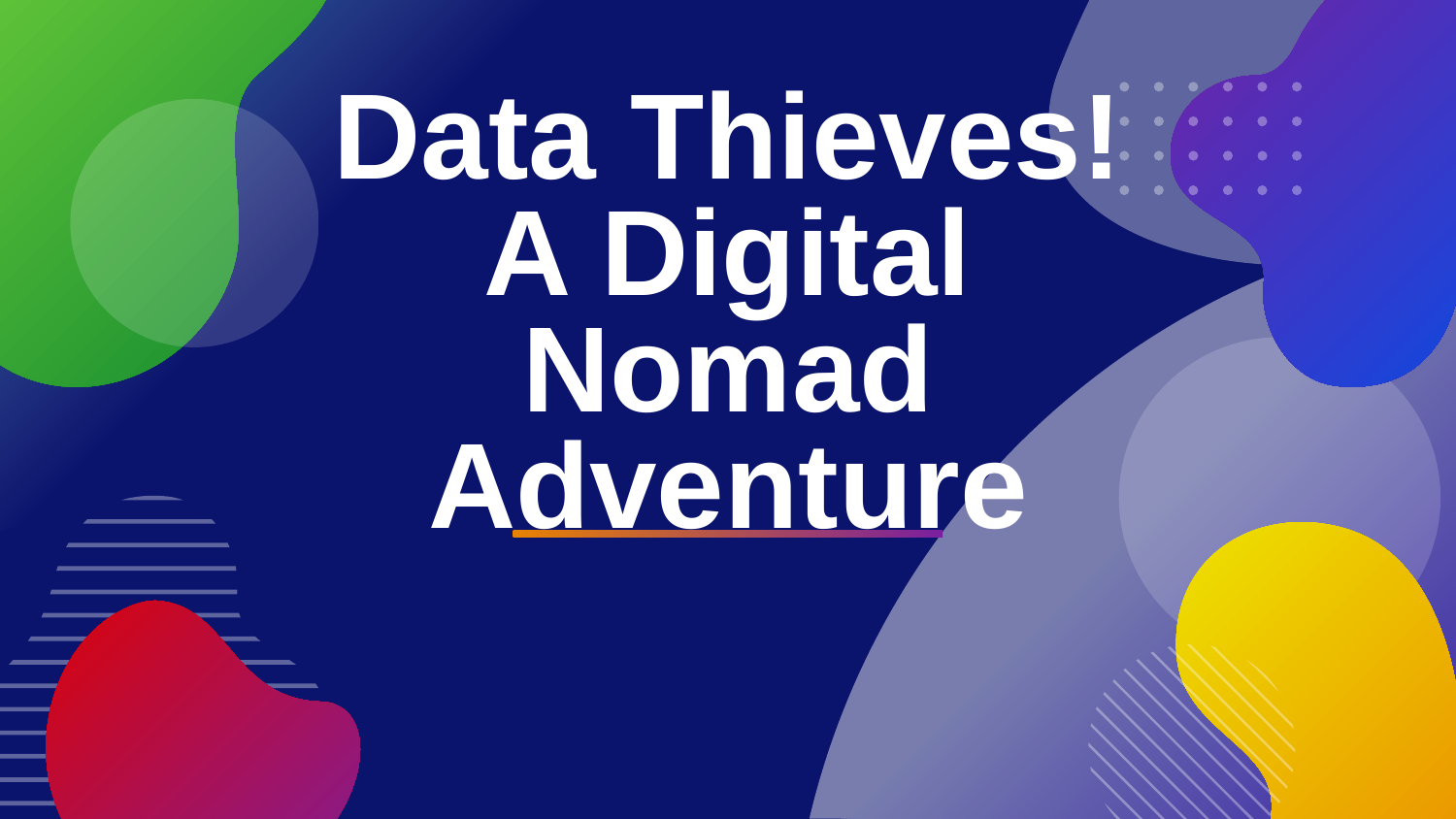

# Data Thieves! A Digital Nomad Adventure